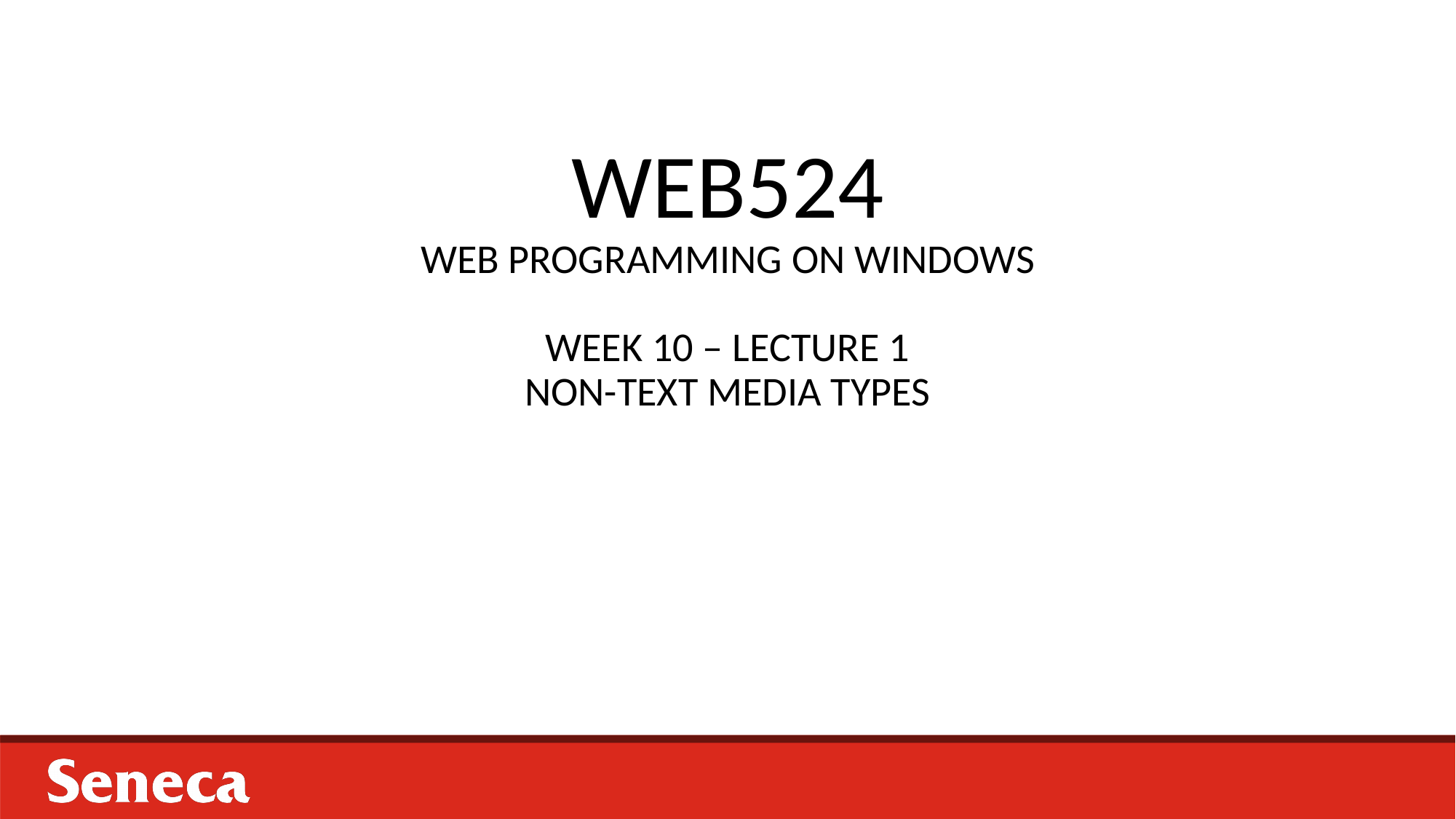

# WEB524 WEB PROGRAMMING ON WINDOWS WEEK 10 – LECTURE 1 NON-TEXT MEDIA TYPES